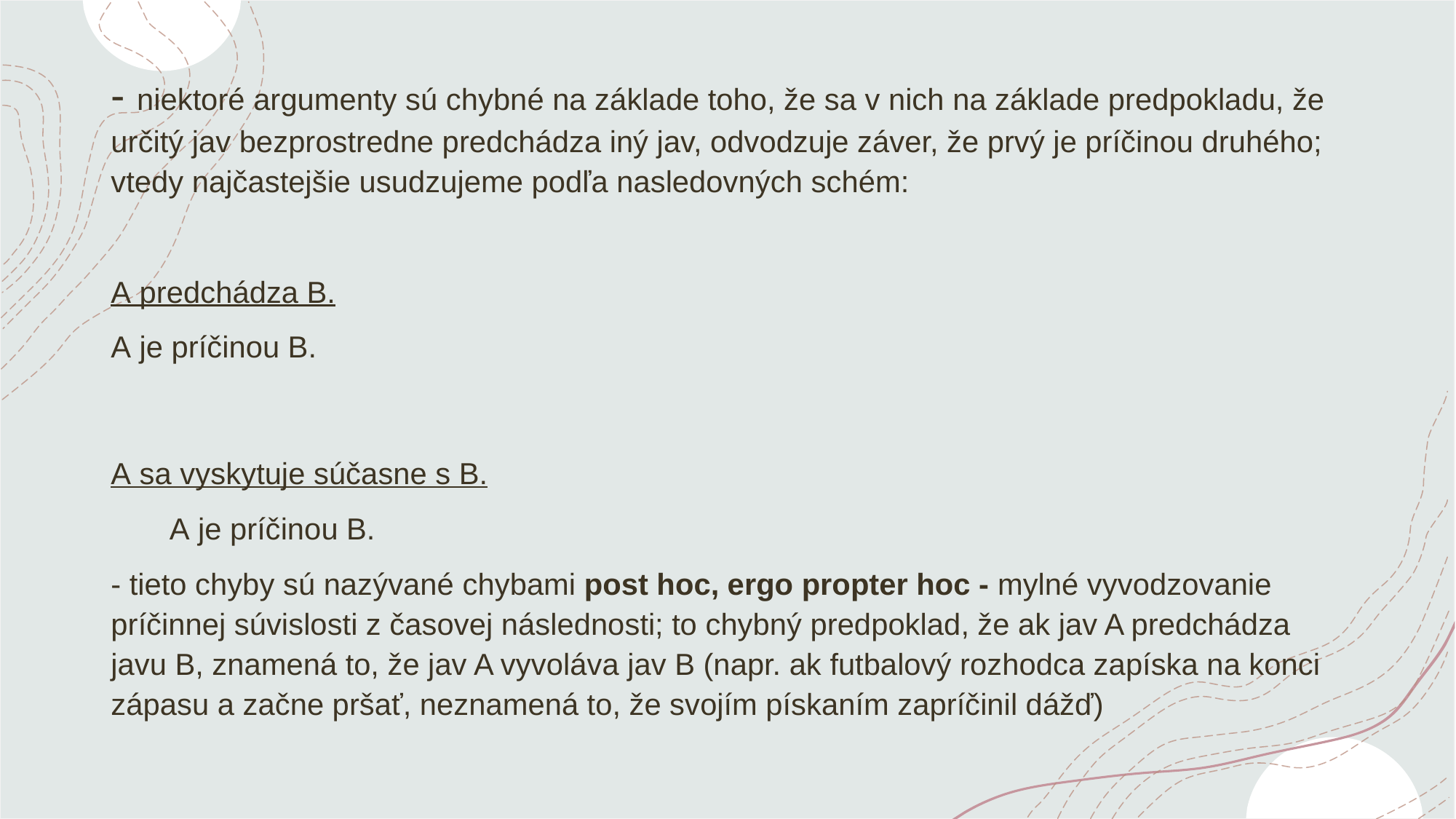

#
- niektoré argumenty sú chybné na základe toho, že sa v nich na základe predpokladu, že určitý jav bezprostredne predchádza iný jav, odvodzuje záver, že prvý je príčinou druhého; vtedy najčastejšie usudzujeme podľa nasledovných schém:

A predchádza B.
A je príčinou B.

A sa vyskytuje súčasne s B.
       A je príčinou B.
- tieto chyby sú nazývané chybami post hoc, ergo propter hoc - mylné vyvodzovanie príčinnej súvislosti z časovej následnosti; to chybný predpoklad, že ak jav A predchádza javu B, znamená to, že jav A vyvoláva jav B (napr. ak futbalový rozhodca zapíska na konci zápasu a začne pršať, neznamená to, že svojím pískaním zapríčinil dážď)